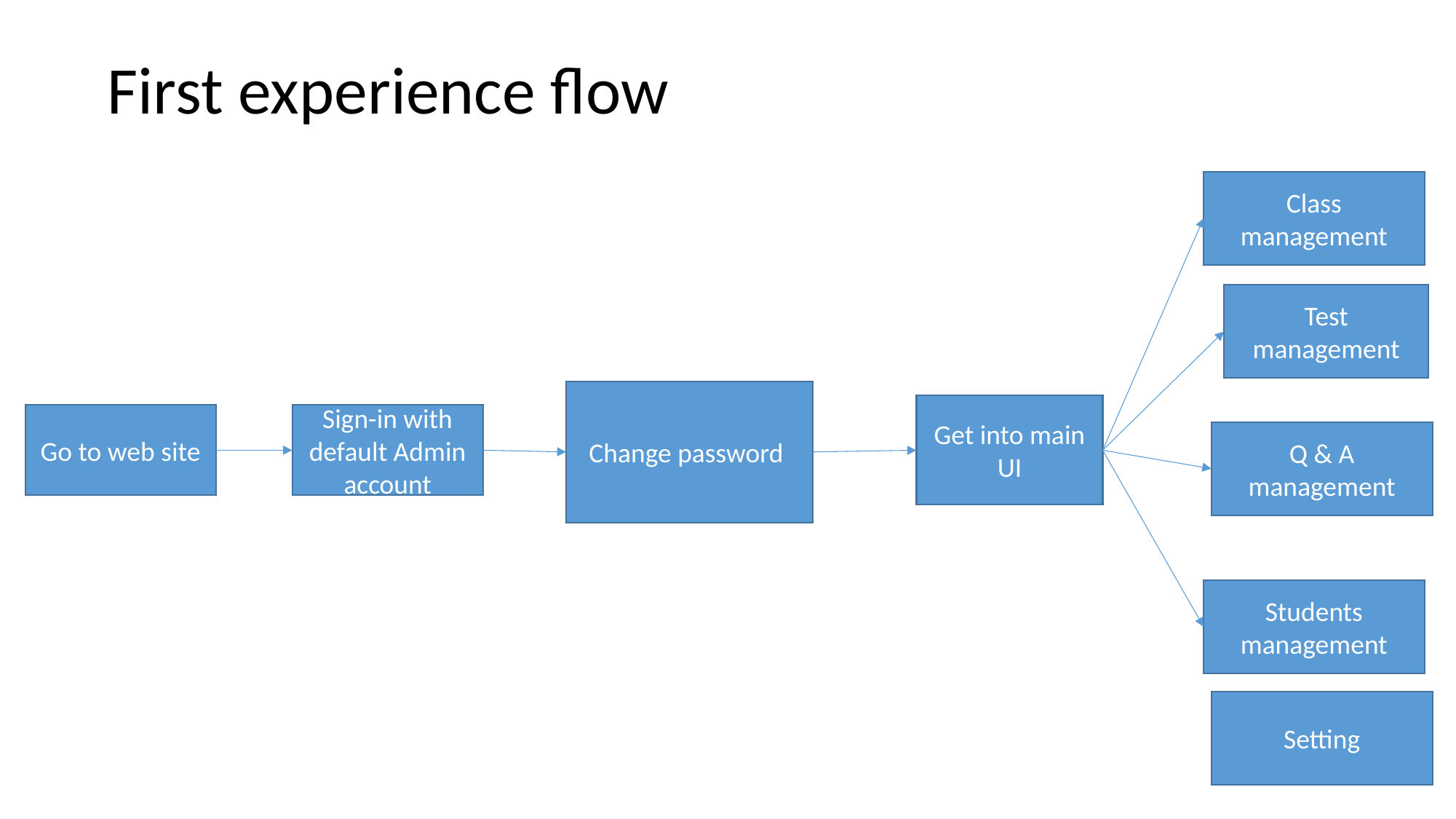

# First experience flow
Class management
Test management
Change password
Get into main UI
Go to web site
Sign-in with default Admin account
Q & A management
Students management
Setting